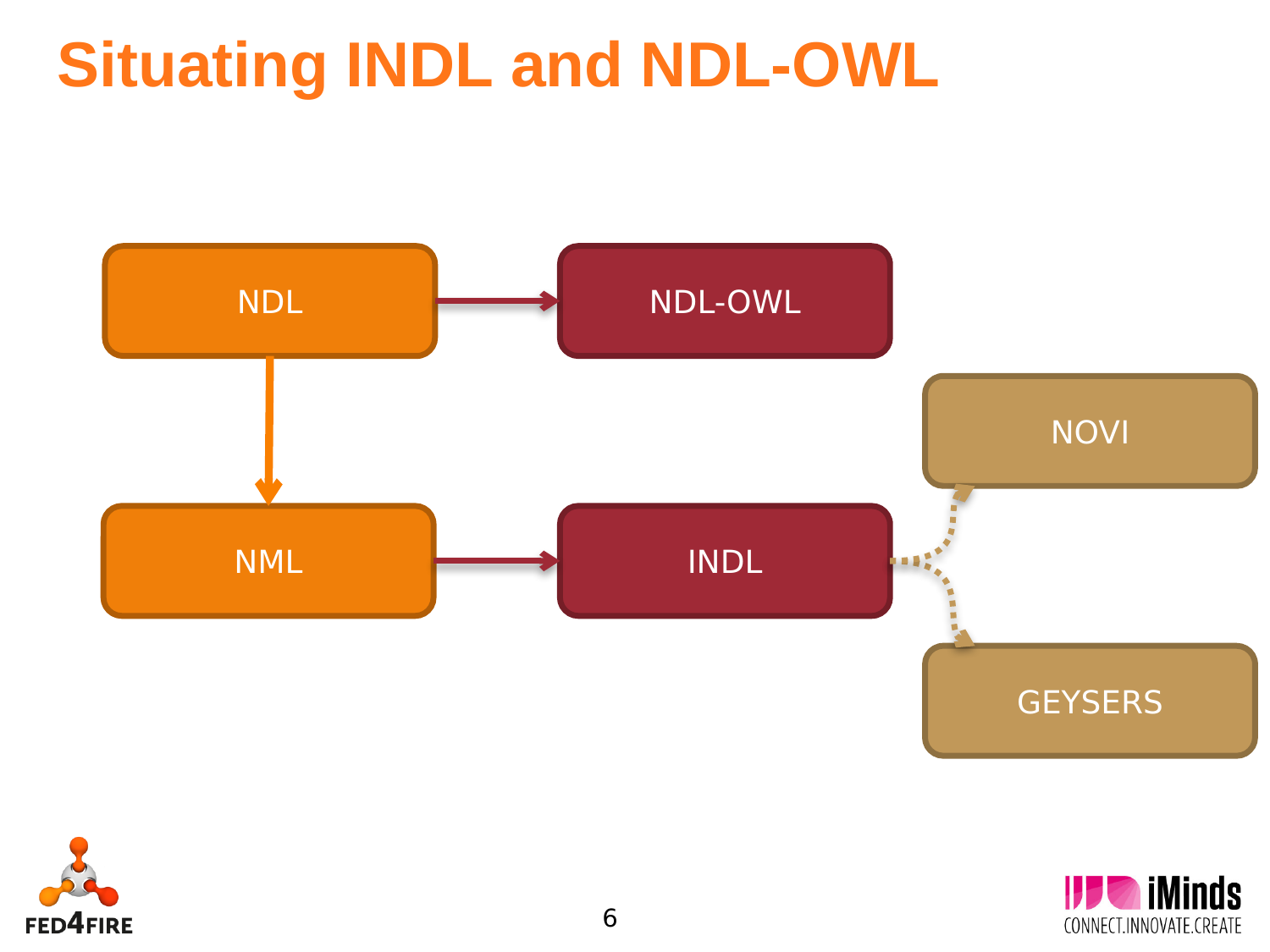

# Situating INDL and NDL-OWL
NDL
NDL-OWL
NOVI
NML
INDL
GEYSERS